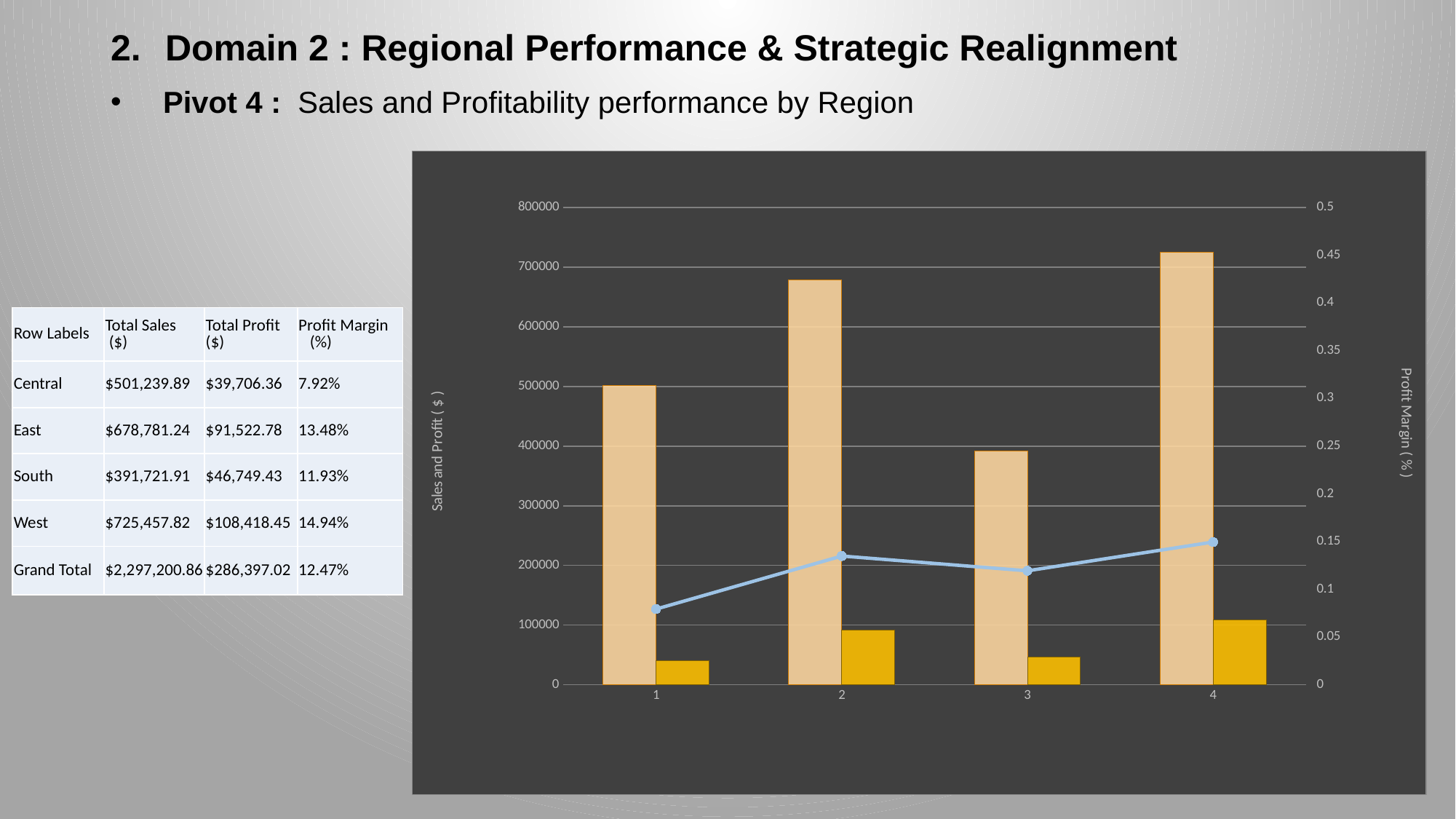

Domain 2 : Regional Performance & Strategic Realignment
   Pivot 4 :  Sales and Profitability performance by Region

### Chart

| Category |  |  |  |
|---|---|---|---|
| 1 | 501239.8908000005 | 39706.36249999998 | 0.07921628591177551 |
| 2 | 678781.2399999979 | 91522.78000000026 | 0.13483398568882154 |
| 3 | 391721.9050000003 | 46749.430300000065 | 0.11934341609004487 |
| 4 | 725457.8245000006 | 108418.44890000018 | 0.14944831420727214 |
| Row Labels | Total Sales ($) | Total Profit ($) | Profit Margin (%) |
| --- | --- | --- | --- |
| Central | $501,239.89 | $39,706.36 | 7.92% |
| East | $678,781.24 | $91,522.78 | 13.48% |
| South | $391,721.91 | $46,749.43 | 11.93% |
| West | $725,457.82 | $108,418.45 | 14.94% |
| Grand Total | $2,297,200.86 | $286,397.02 | 12.47% |